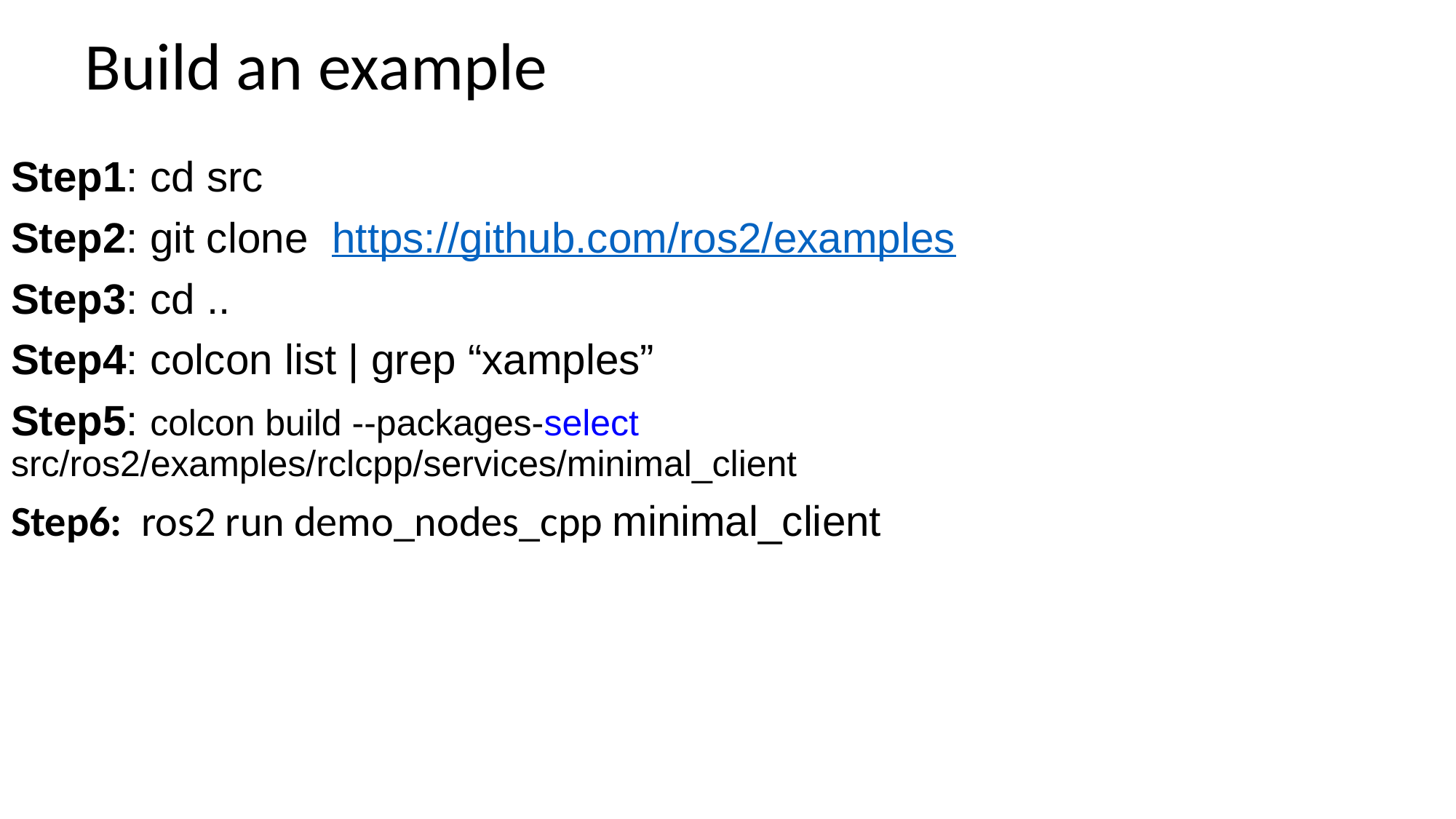

# Build an example
Step1: cd src
Step2: git clone  https://github.com/ros2/examples
Step3: cd ..
Step4: colcon list | grep “xamples”
Step5: colcon build --packages-select  src/ros2/examples/rclcpp/services/minimal_client
Step6:  ros2 run demo_nodes_cpp minimal_client